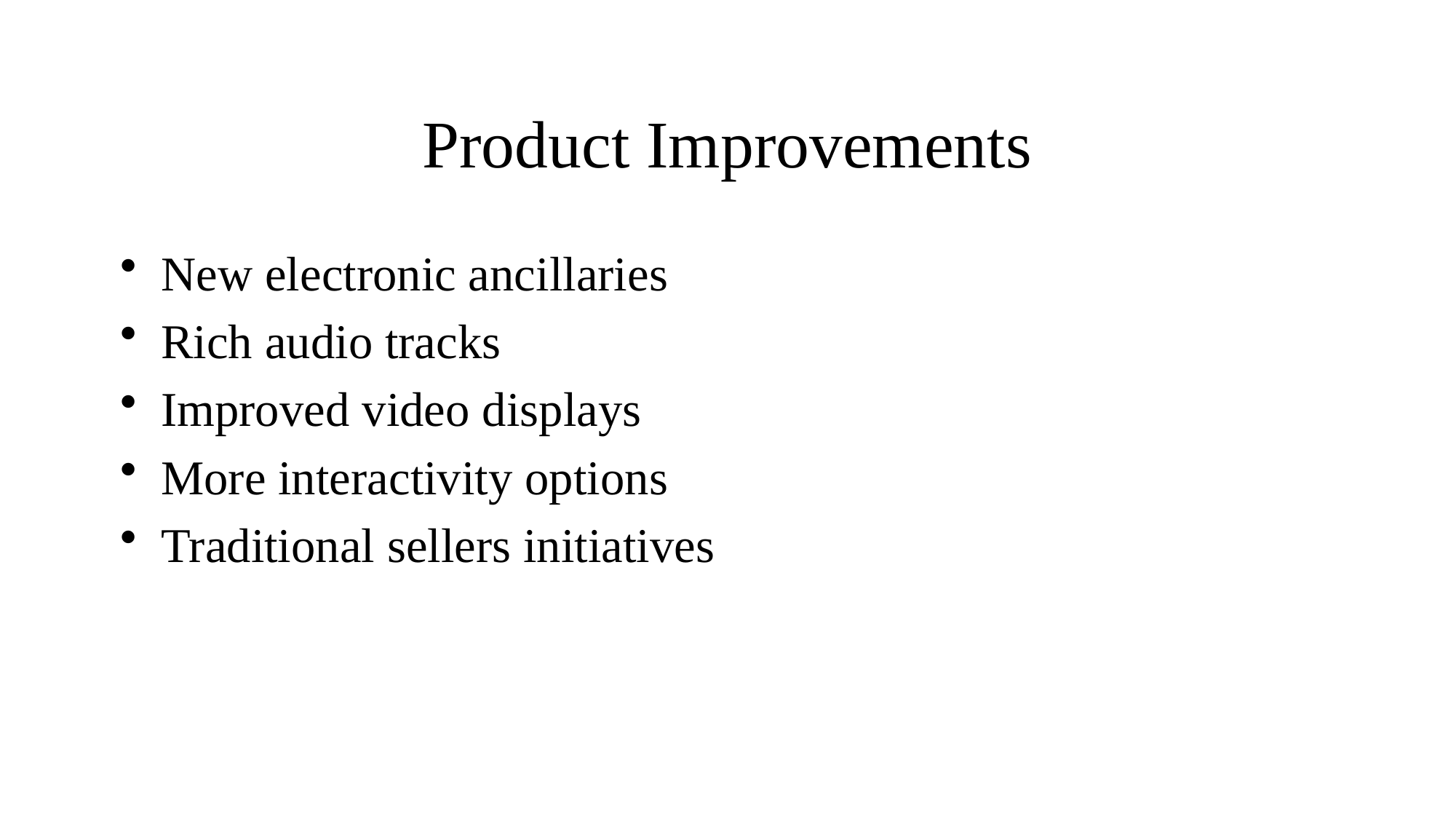

# Product Improvements
New electronic ancillaries
Rich audio tracks
Improved video displays
More interactivity options
Traditional sellers initiatives